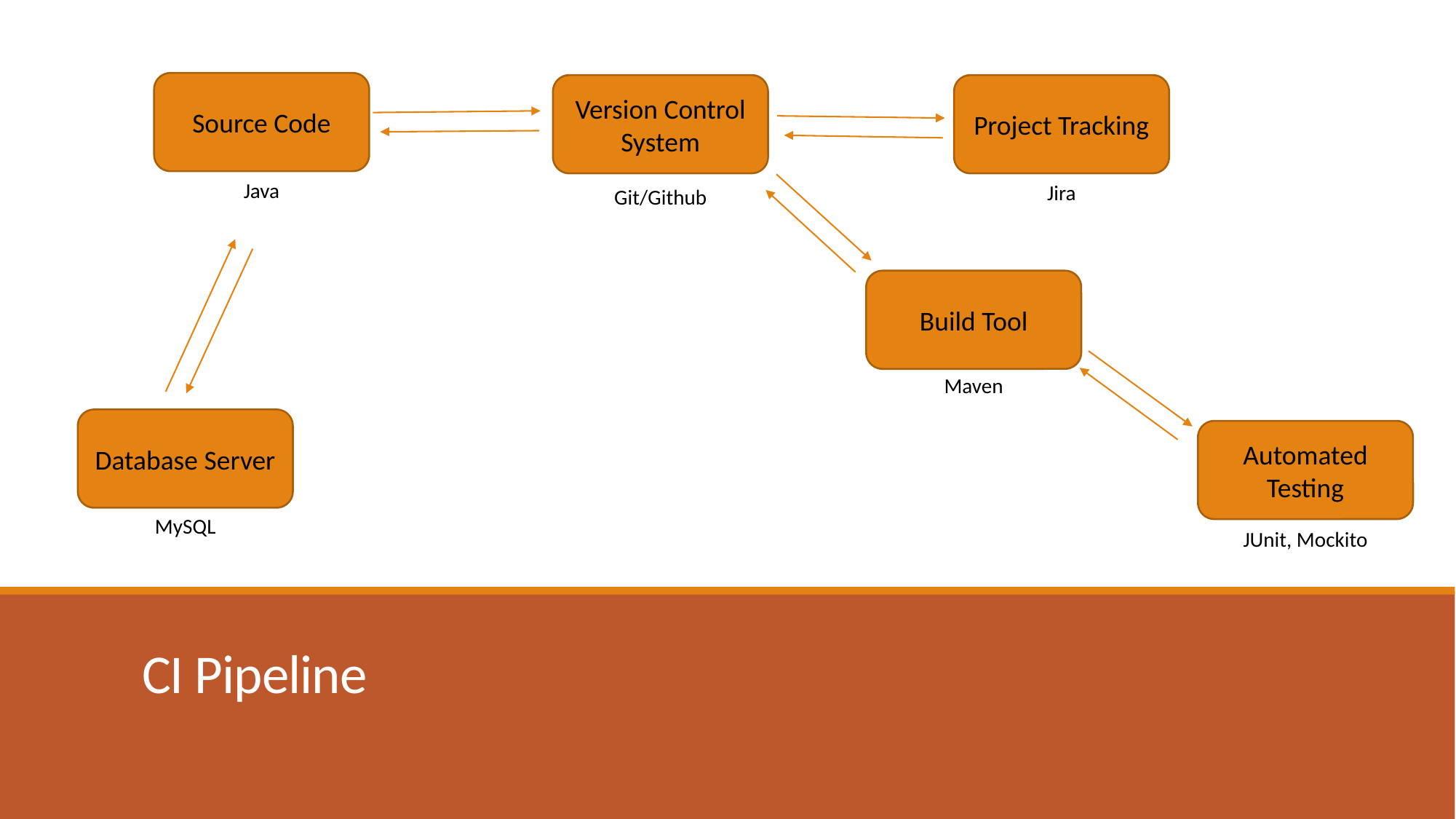

Source Code
Version Control System
Project Tracking
Java
Jira
Git/Github
Build Tool
Maven
Database Server
Automated Testing
MySQL
JUnit, Mockito
# CI Pipeline